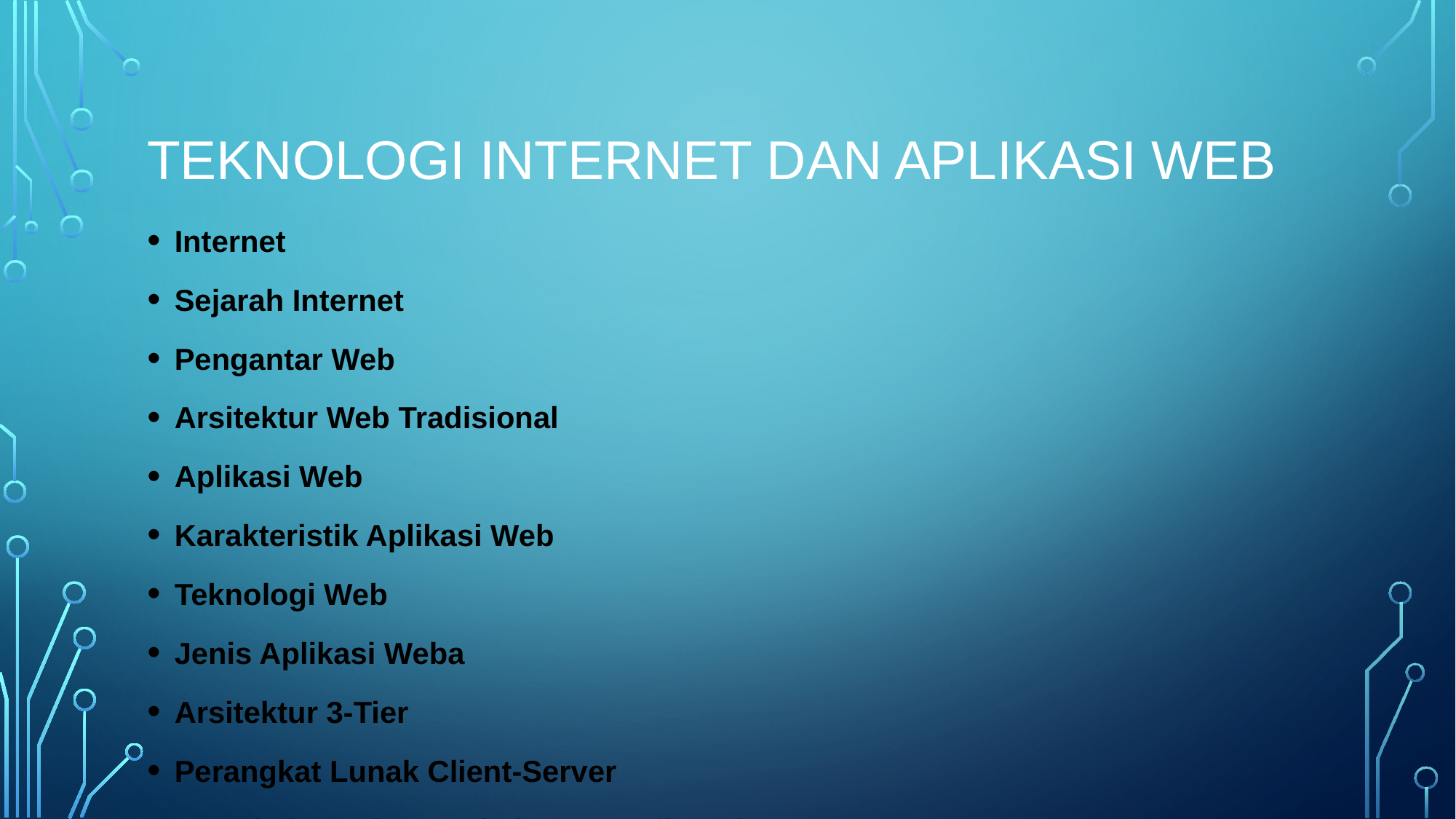

# TEKNOLOGI INTERNET DAN APLIKASI WEB
Internet
Sejarah Internet
Pengantar Web
Arsitektur Web Tradisional
Aplikasi Web
Karakteristik Aplikasi Web
Teknologi Web
Jenis Aplikasi Weba
Arsitektur 3-Tier
Perangkat Lunak Client-Server
Protokol untuk Interaksi Antara Client dan Server
Perangkat Lunak Server Web
Aplikasi Web dan Hipermedia
WEB-LIKE Platforms dan Web-Like Application
Aplikasi Terdistribusi